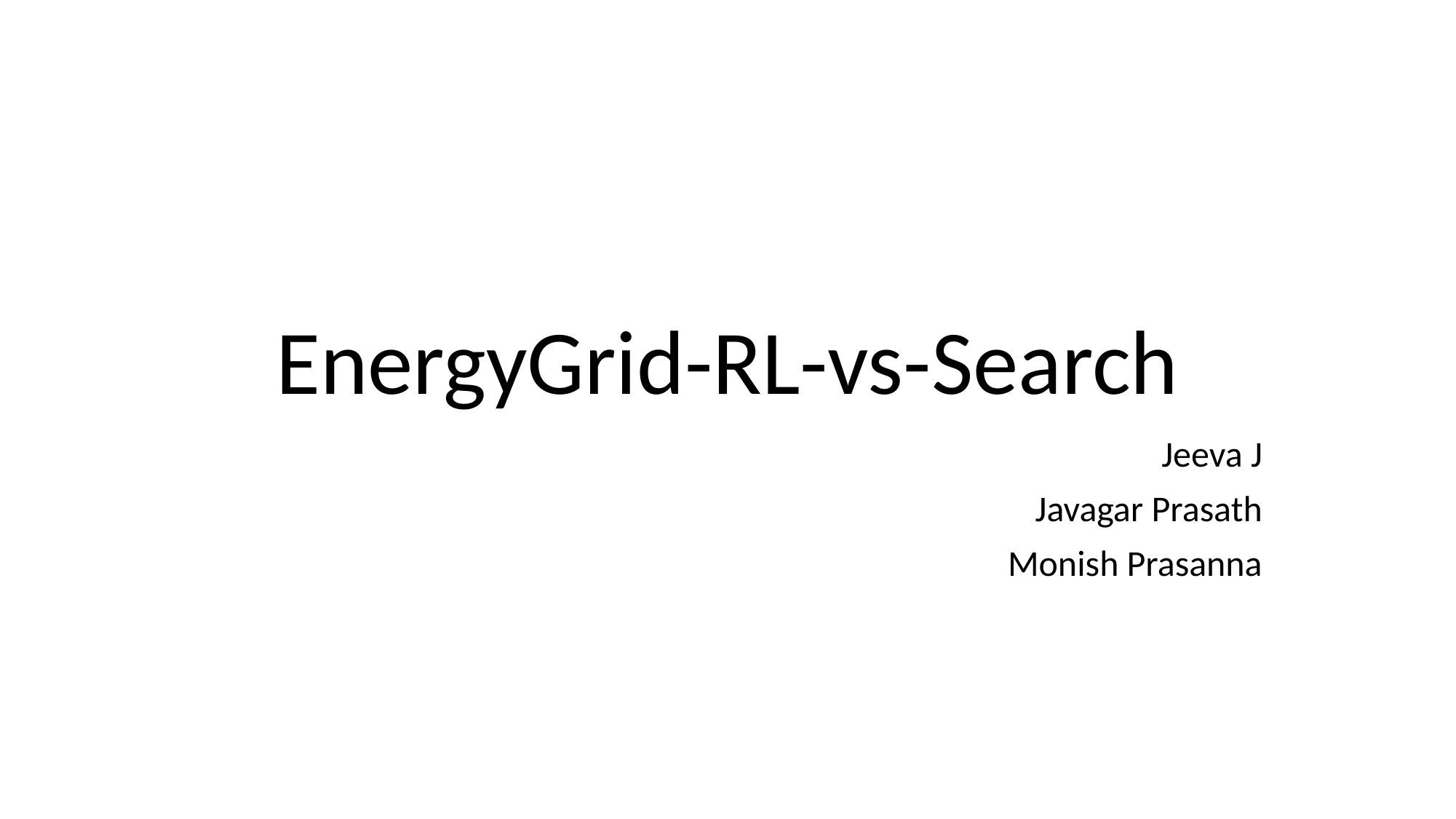

# EnergyGrid-RL-vs-Search
Jeeva J
Javagar Prasath
Monish Prasanna